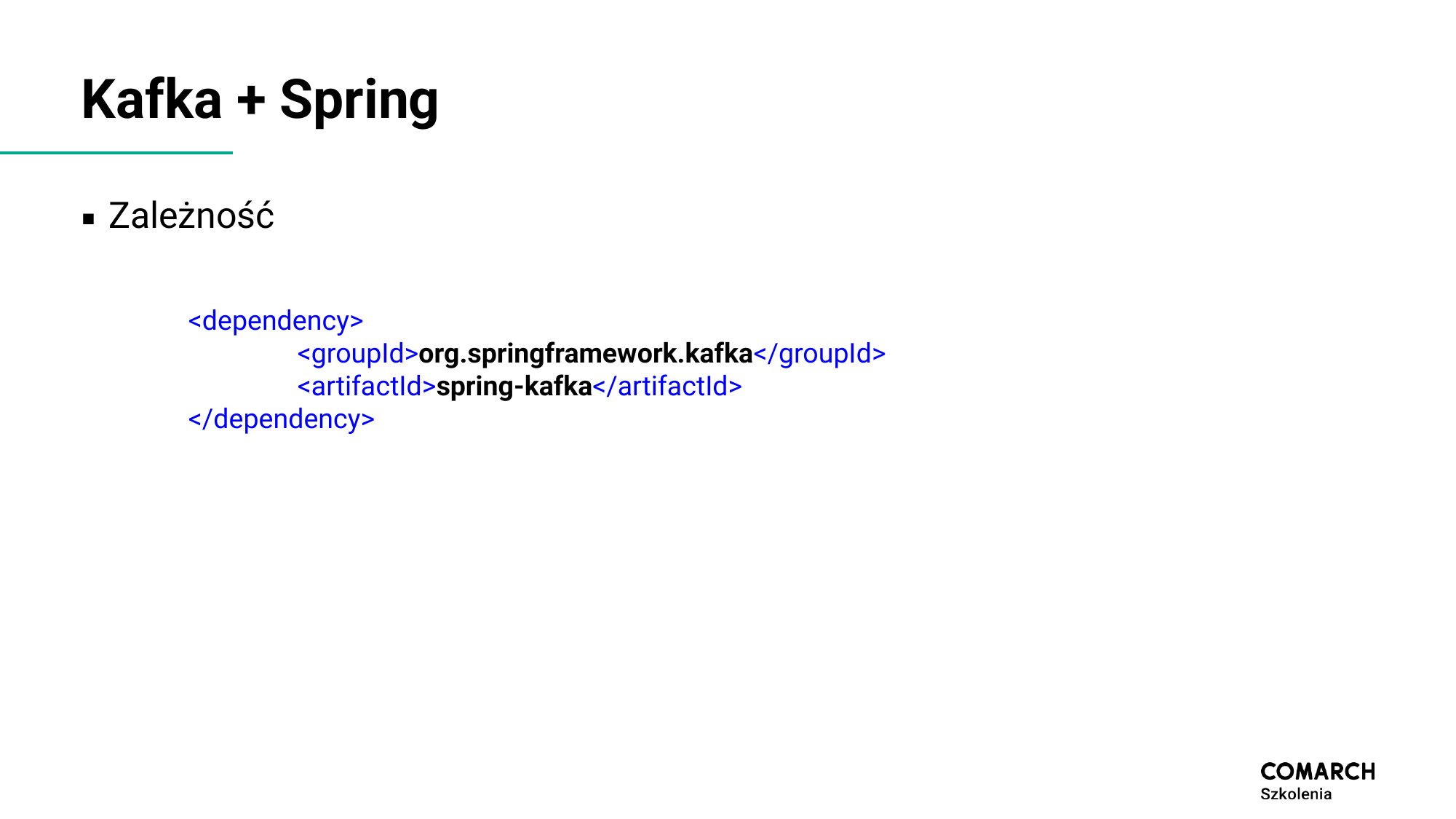

# Kafka + Spring
Zależność

<dependency>
	<groupId>org.springframework.kafka</groupId>
	<artifactId>spring-kafka</artifactId>
</dependency>